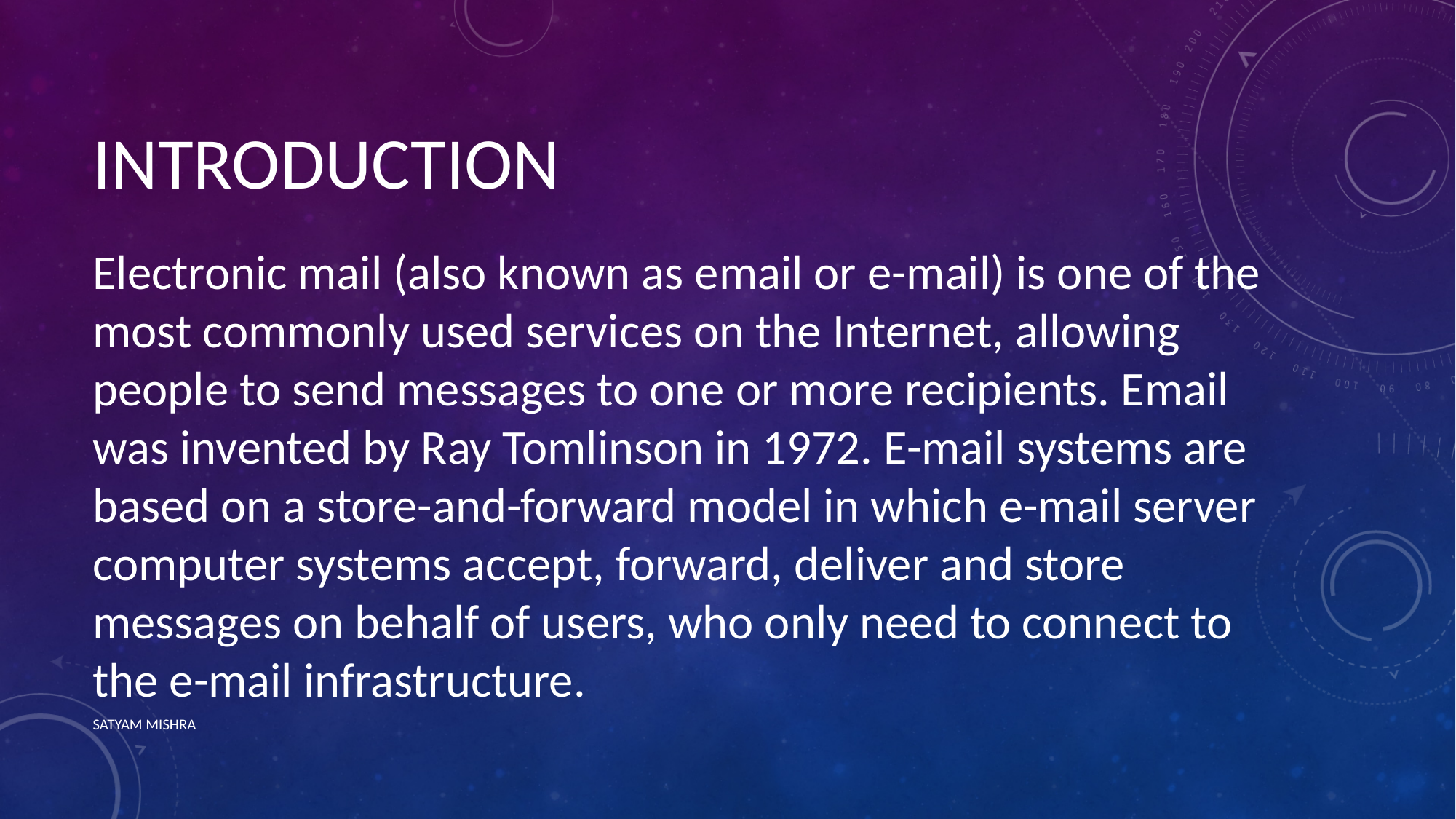

# Introduction
Electronic mail (also known as email or e-mail) is one of the most commonly used services on the Internet, allowing people to send messages to one or more recipients. Email was invented by Ray Tomlinson in 1972. E-mail systems are based on a store-and-forward model in which e-mail server computer systems accept, forward, deliver and store messages on behalf of users, who only need to connect to the e-mail infrastructure.
SATYAM MISHRA